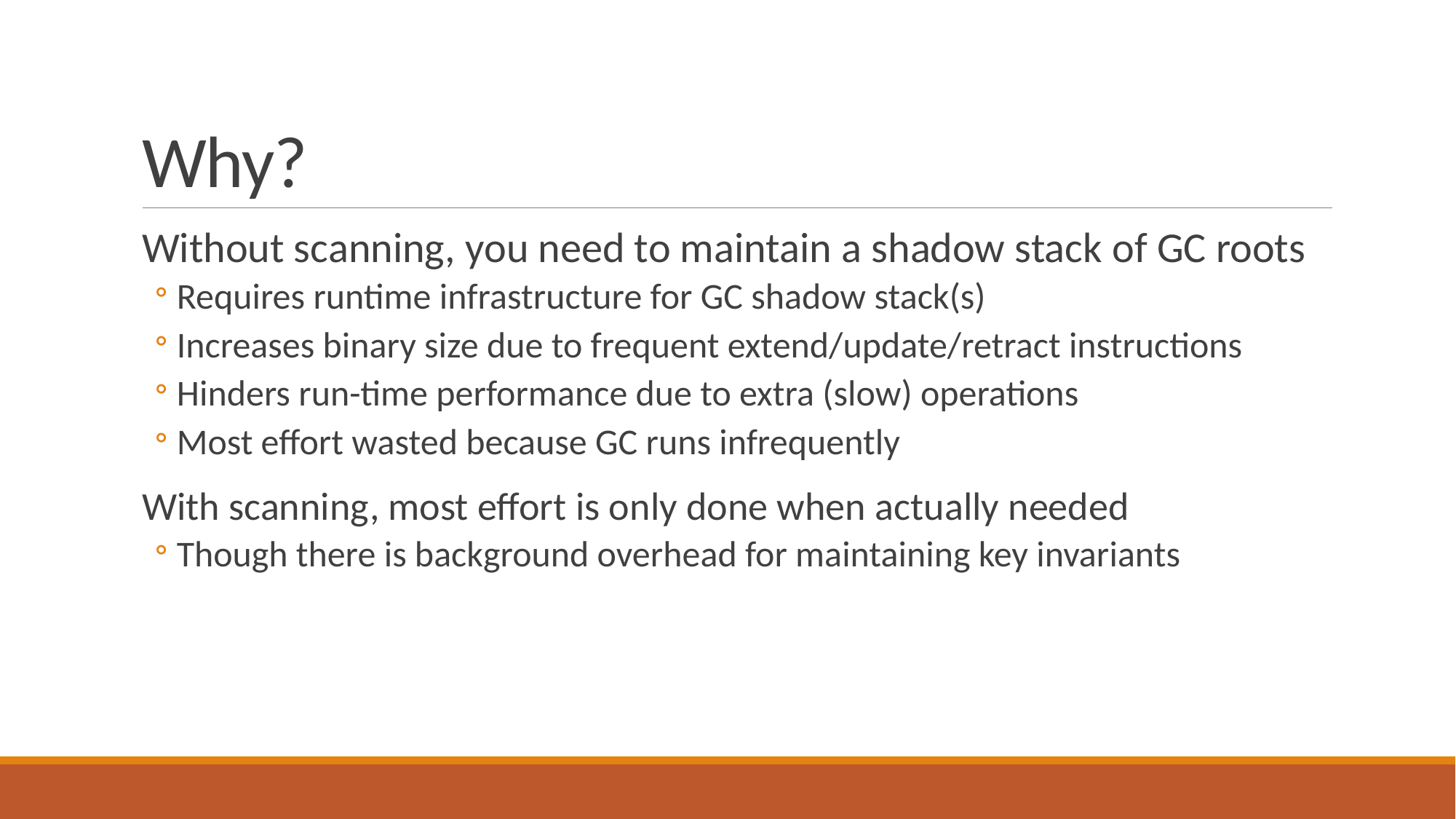

# Why?
Without scanning, you need to maintain a shadow stack of GC roots
Requires runtime infrastructure for GC shadow stack(s)
Increases binary size due to frequent extend/update/retract instructions
Hinders run-time performance due to extra (slow) operations
Most effort wasted because GC runs infrequently
With scanning, most effort is only done when actually needed
Though there is background overhead for maintaining key invariants